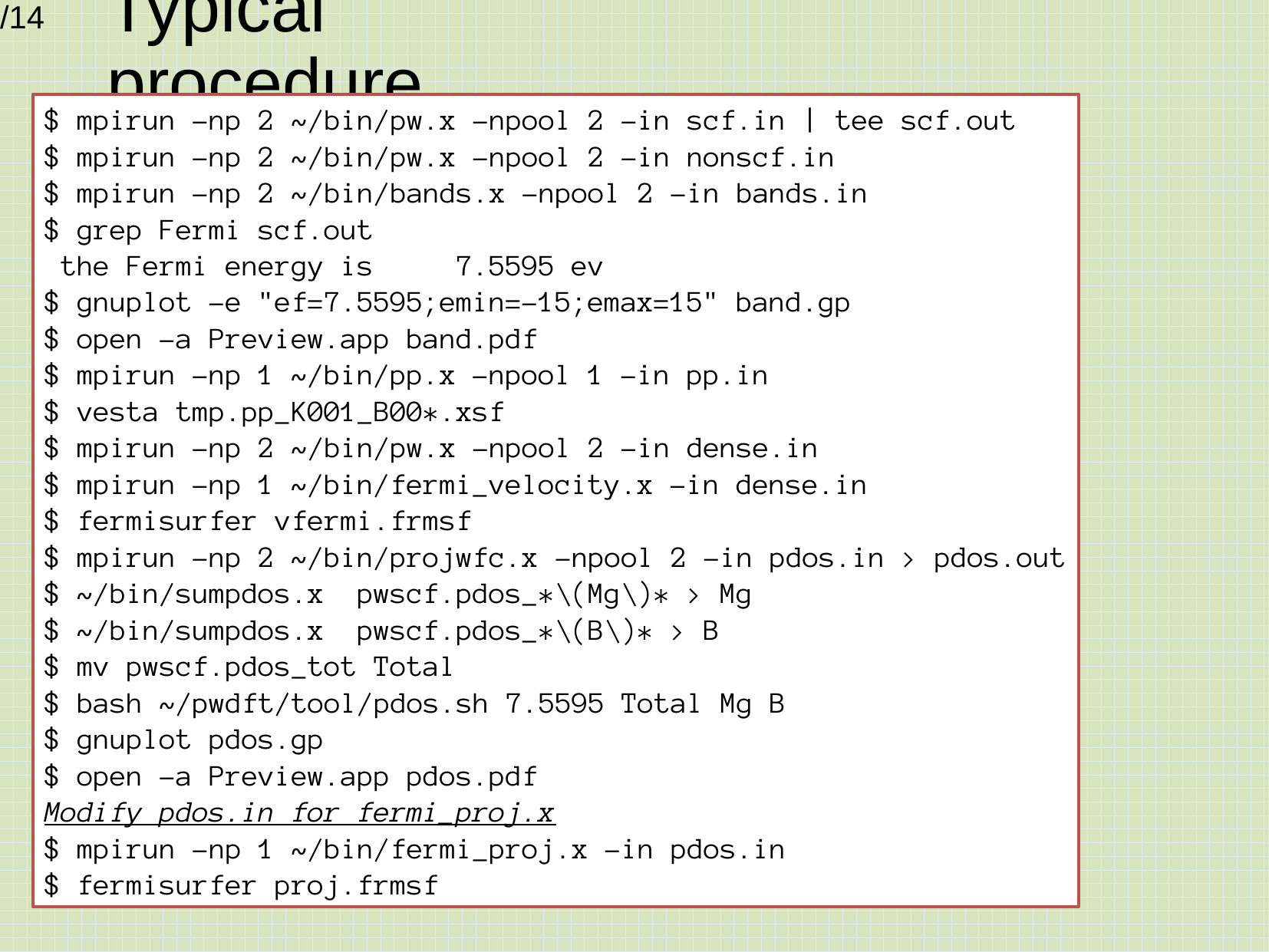

# Typical procedure
$ mpirun -np 2 ~/bin/pw.x -npool 2 -in scf.in | tee scf.out
$ mpirun -np 2 ~/bin/pw.x -npool 2 -in nonscf.in
$ mpirun -np 2 ~/bin/bands.x -npool 2 -in bands.in
$ grep Fermi scf.out
 the Fermi energy is     7.5595 ev
$ gnuplot -e "ef=7.5595;emin=-15;emax=15" band.gp
$ open -a Preview.app band.pdf
$ mpirun -np 1 ~/bin/pp.x -npool 1 -in pp.in
$ vesta tmp.pp_K001_B00*.xsf
$ mpirun -np 2 ~/bin/pw.x -npool 2 -in dense.in
$ mpirun -np 1 ~/bin/fermi_velocity.x -in dense.in
$ fermisurfer vfermi.frmsf
$ mpirun -np 2 ~/bin/projwfc.x -npool 2 -in pdos.in > pdos.out
$ ~/bin/sumpdos.x  pwscf.pdos_*\(Mg\)* > Mg
$ ~/bin/sumpdos.x  pwscf.pdos_*\(B\)* > B
$ mv pwscf.pdos_tot Total
$ bash ~/pwdft/tool/pdos.sh 7.5595 Total Mg B
$ gnuplot pdos.gp
$ open -a Preview.app pdos.pdf
Modify pdos.in for fermi_proj.x
$ mpirun -np 1 ~/bin/fermi_proj.x -in pdos.in
$ fermisurfer proj.frmsf